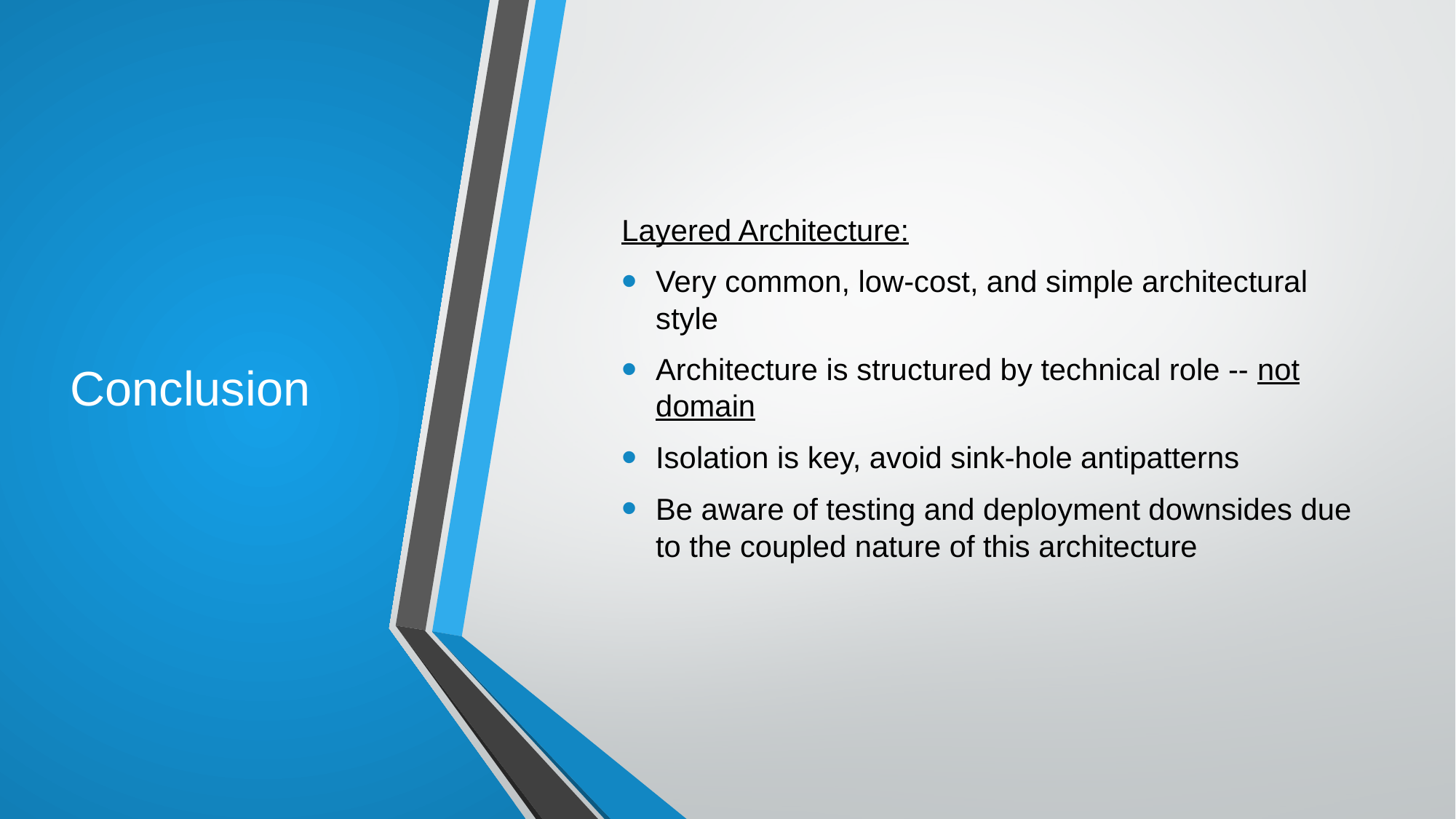

# Conclusion
Layered Architecture:
Very common, low-cost, and simple architectural style
Architecture is structured by technical role -- not domain
Isolation is key, avoid sink-hole antipatterns
Be aware of testing and deployment downsides due to the coupled nature of this architecture